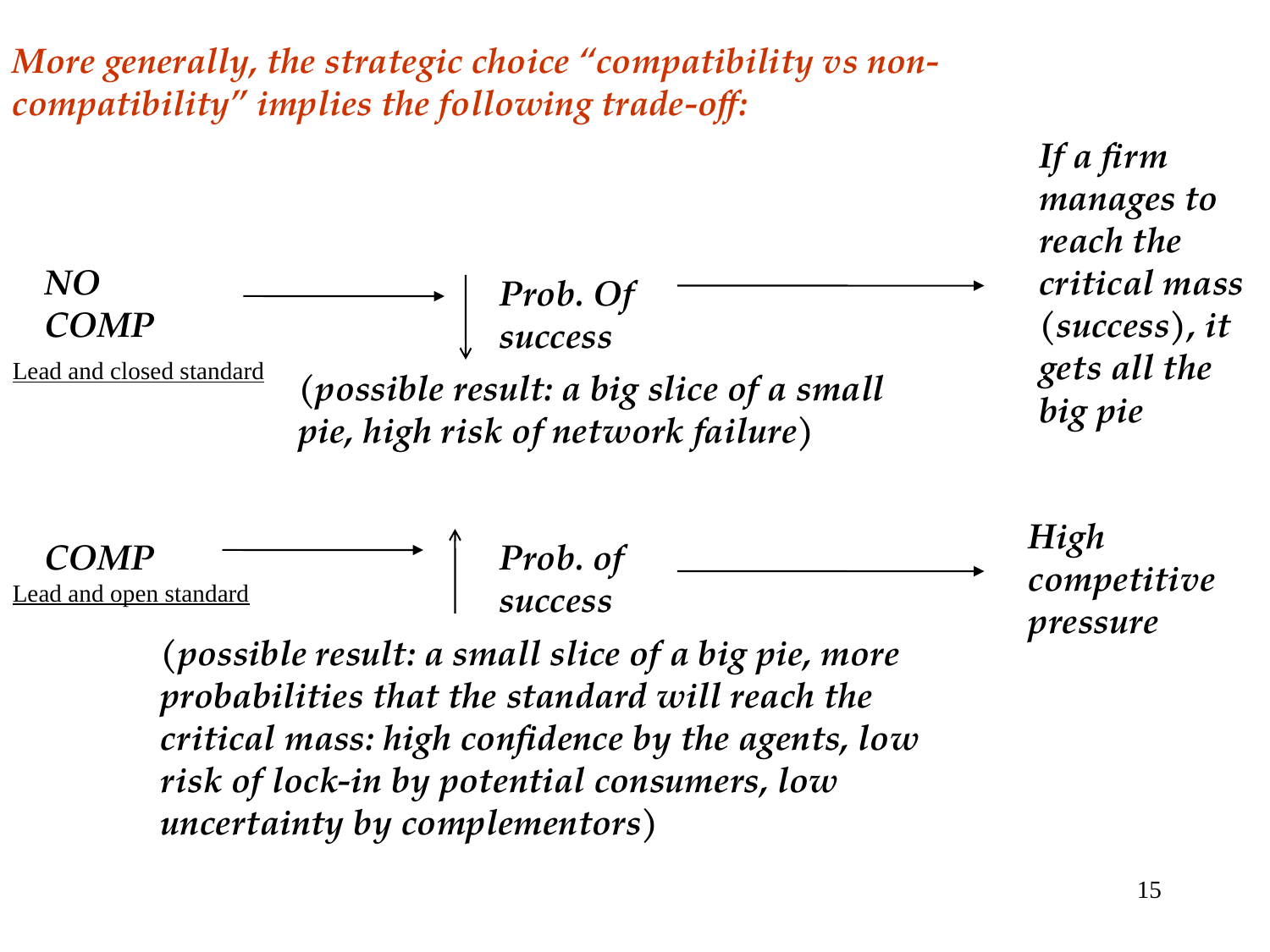

More generally, the strategic choice “compatibility vs non-compatibility” implies the following trade-off:

If a firm manages to reach the critical mass (success), it gets all the big pie
NO COMP
Prob. Of success

Lead and closed standard
(possible result: a big slice of a small pie, high risk of network failure)
High competitive pressure
COMP

Prob. of success

Lead and open standard

(possible result: a small slice of a big pie, more probabilities that the standard will reach the critical mass: high confidence by the agents, low risk of lock-in by potential consumers, low uncertainty by complementors)
15